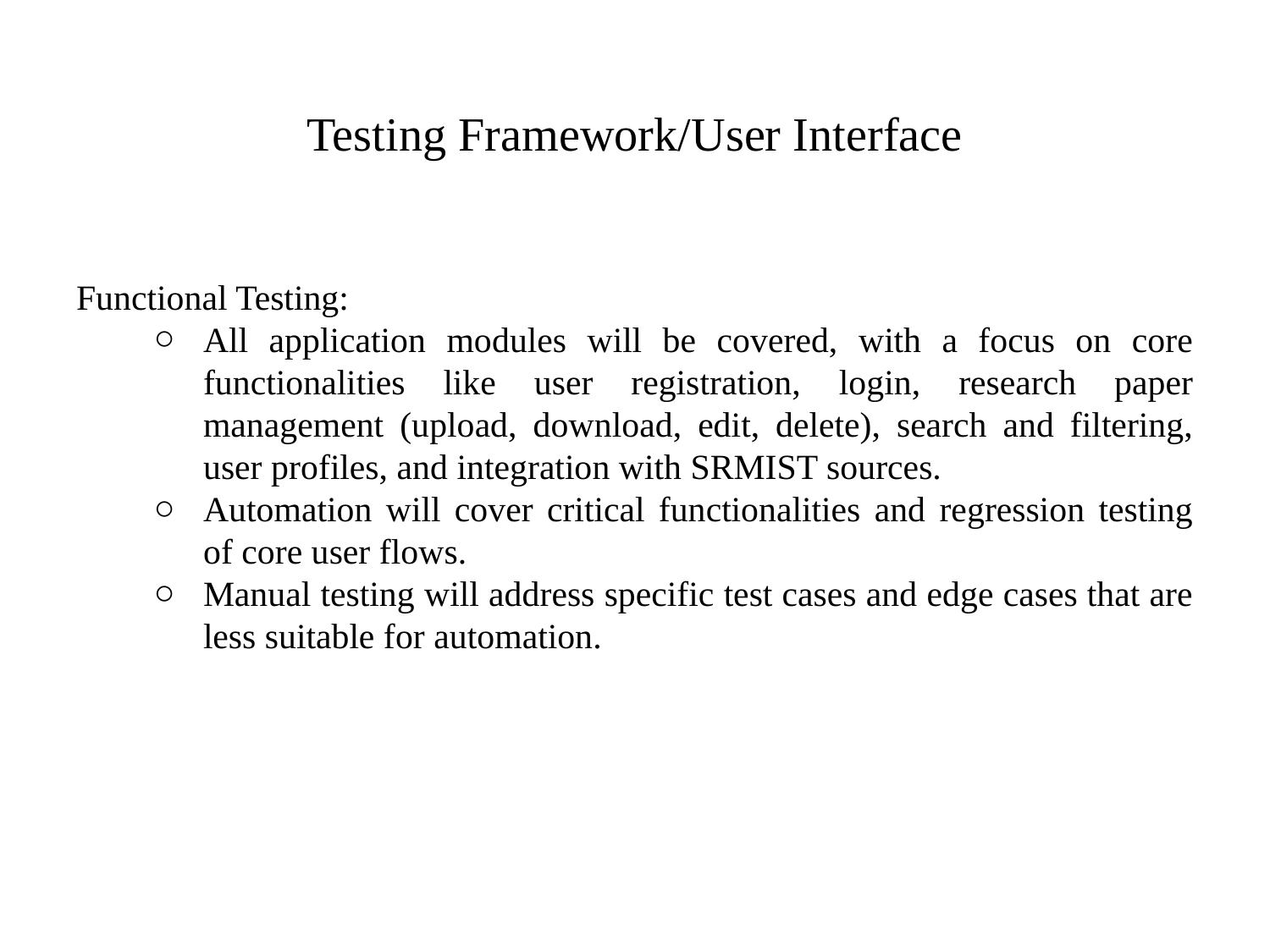

# Testing Framework/User Interface

Functional Testing:
All application modules will be covered, with a focus on core functionalities like user registration, login, research paper management (upload, download, edit, delete), search and filtering, user profiles, and integration with SRMIST sources.
Automation will cover critical functionalities and regression testing of core user flows.
Manual testing will address specific test cases and edge cases that are less suitable for automation.